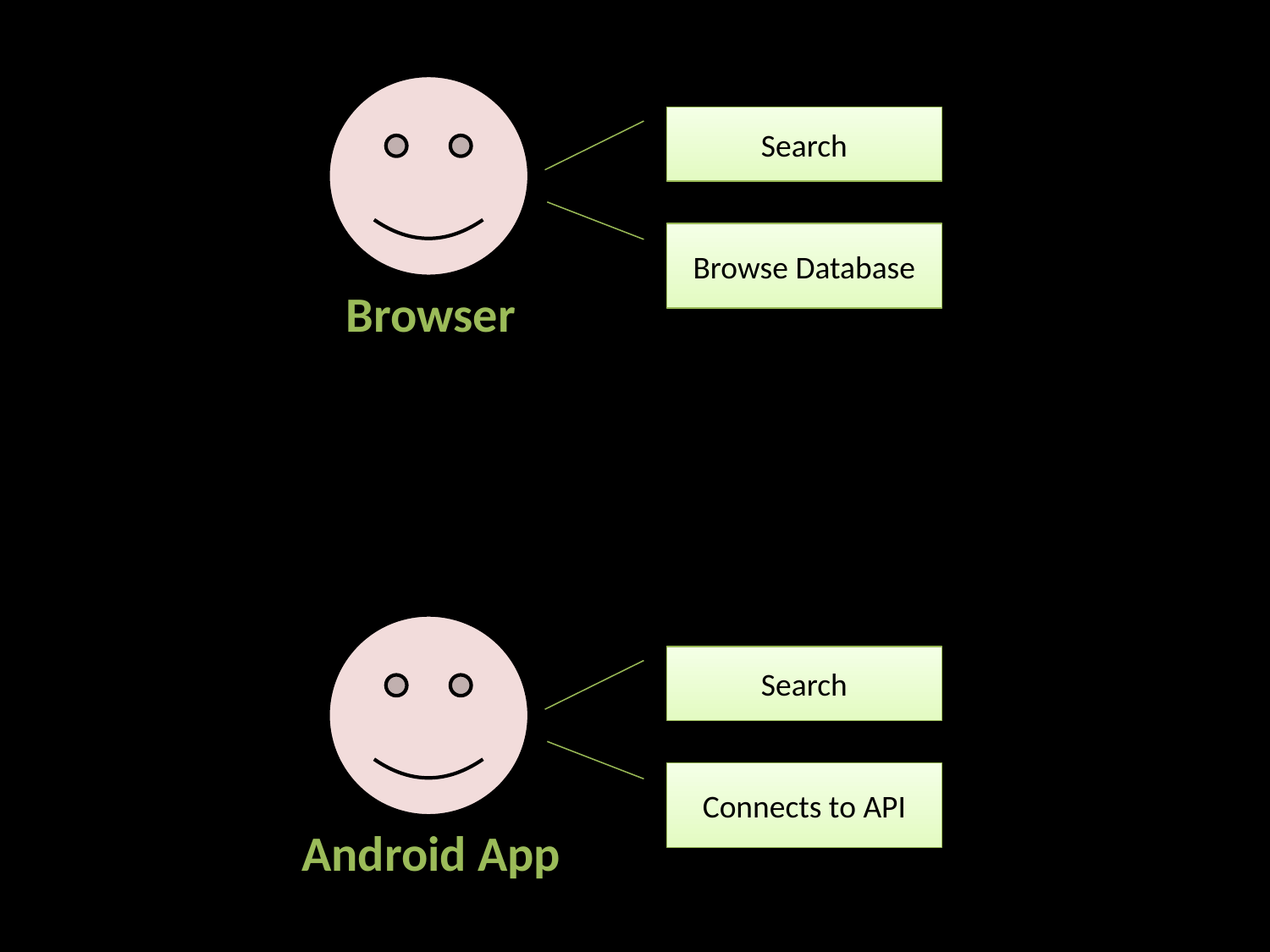

Search
Browse Database
Browser

Search
Connects to API
Android App